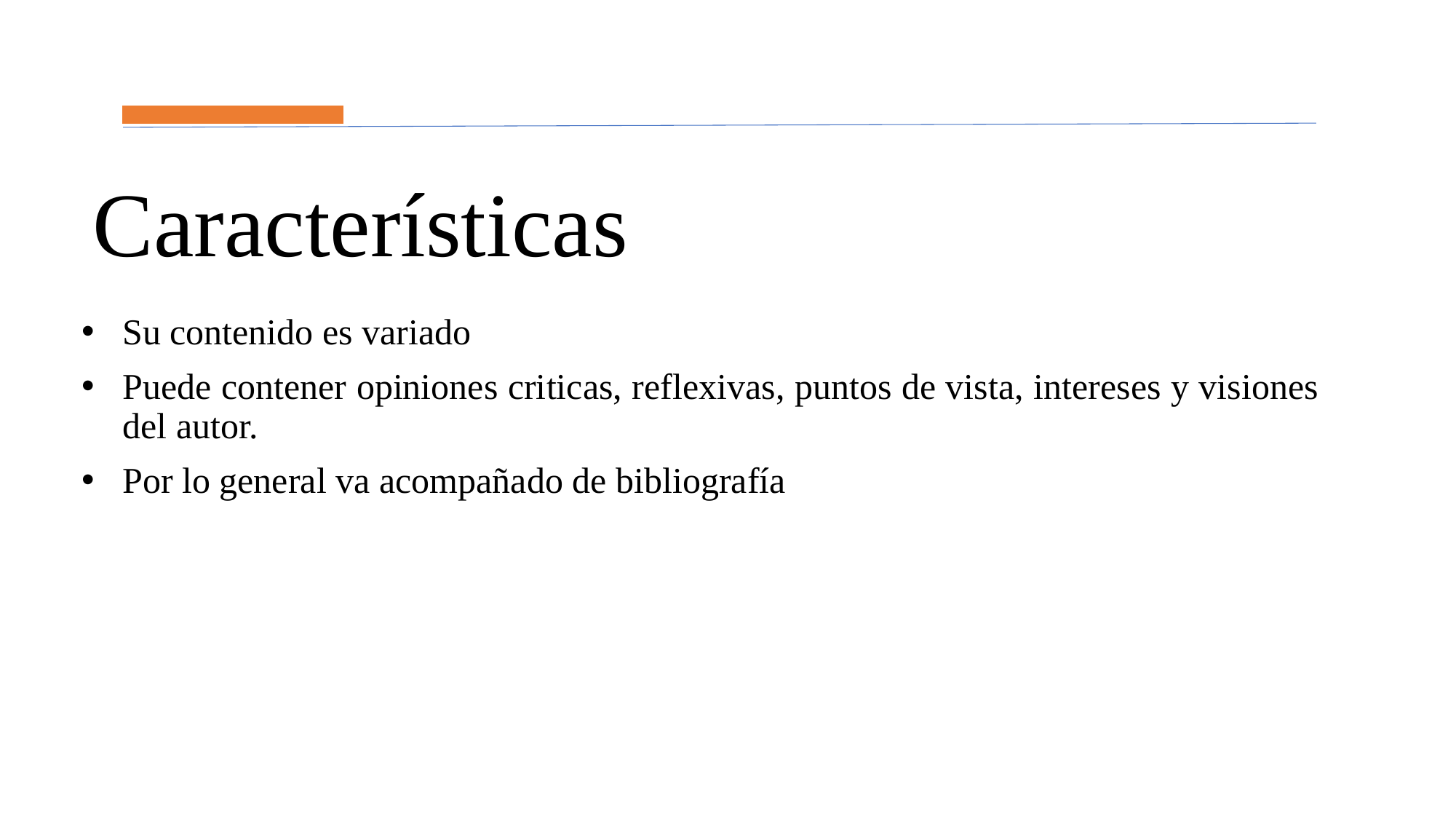

Características
Su contenido es variado
Puede contener opiniones criticas, reflexivas, puntos de vista, intereses y visiones del autor.
Por lo general va acompañado de bibliografía